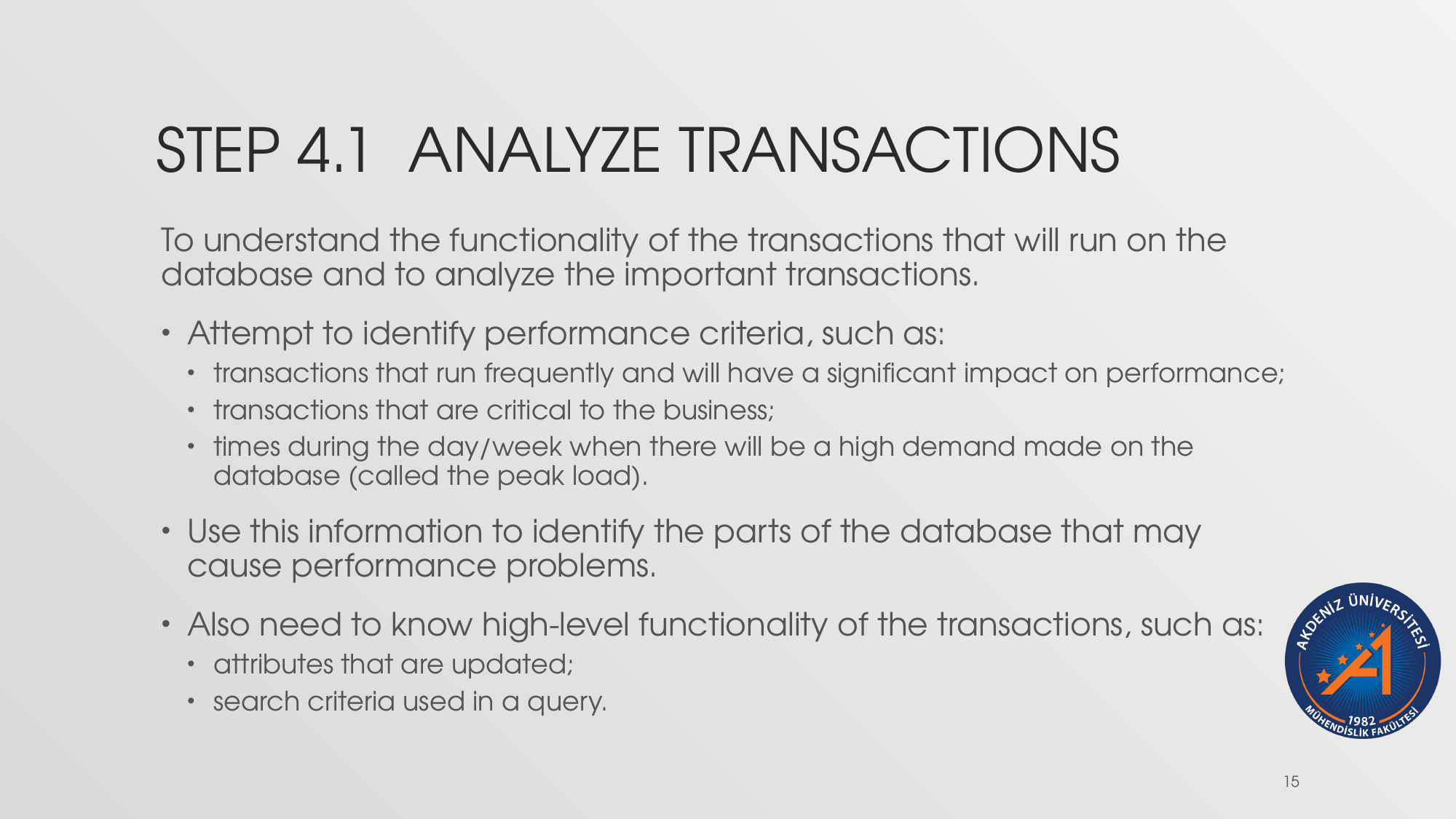

# Step 4.1  Analyze transactions
To understand the functionality of the transactions that will run on the database and to analyze the important transactions.
Attempt to identify performance criteria, such as:
transactions that run frequently and will have a significant impact on performance;
transactions that are critical to the business;
times during the day/week when there will be a high demand made on the database (called the peak load).
Use this information to identify the parts of the database that may cause performance problems.
Also need to know high-level functionality of the transactions, such as:
attributes that are updated;
search criteria used in a query.
15